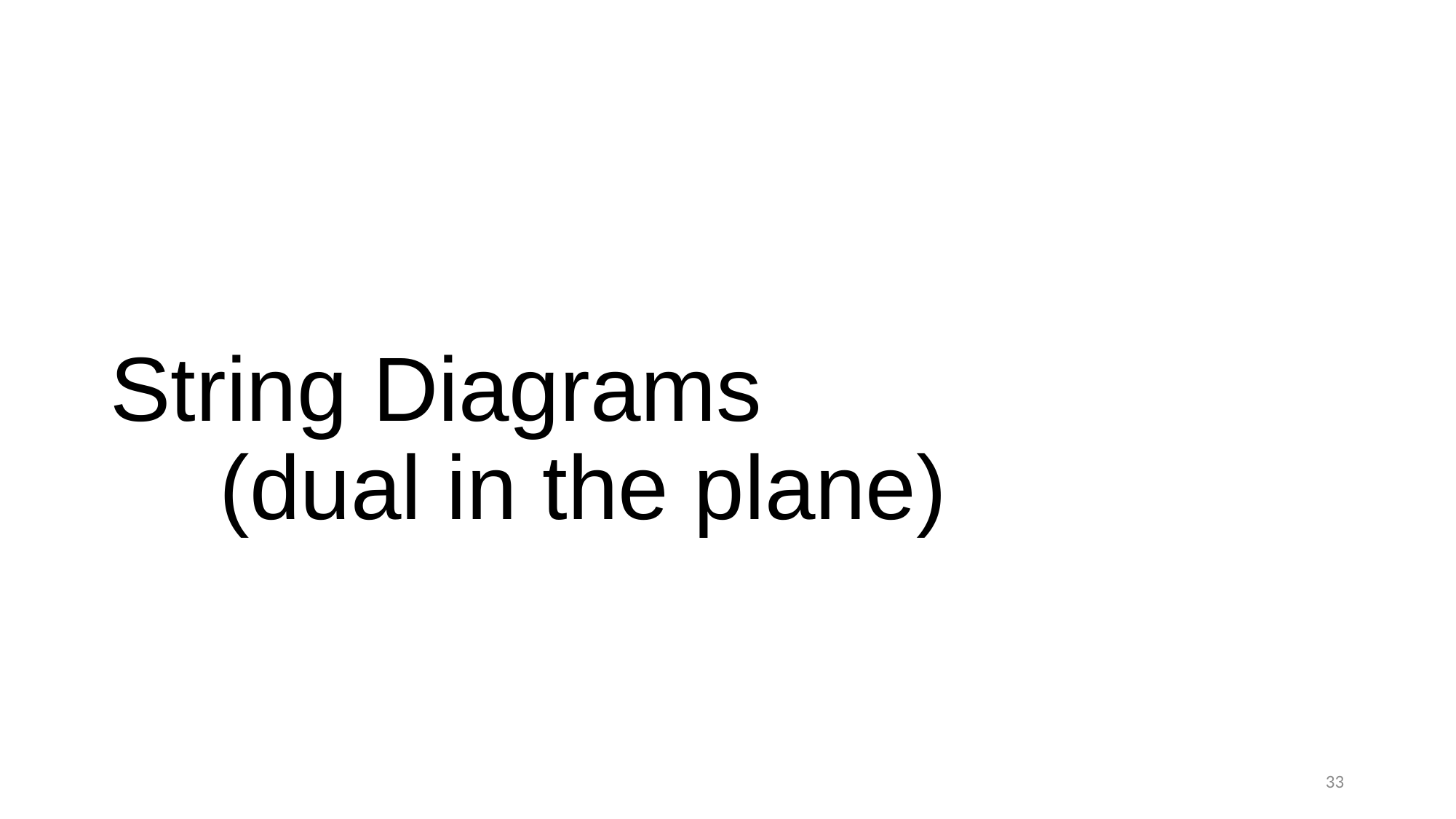

# String Diagrams (dual in the plane)
33